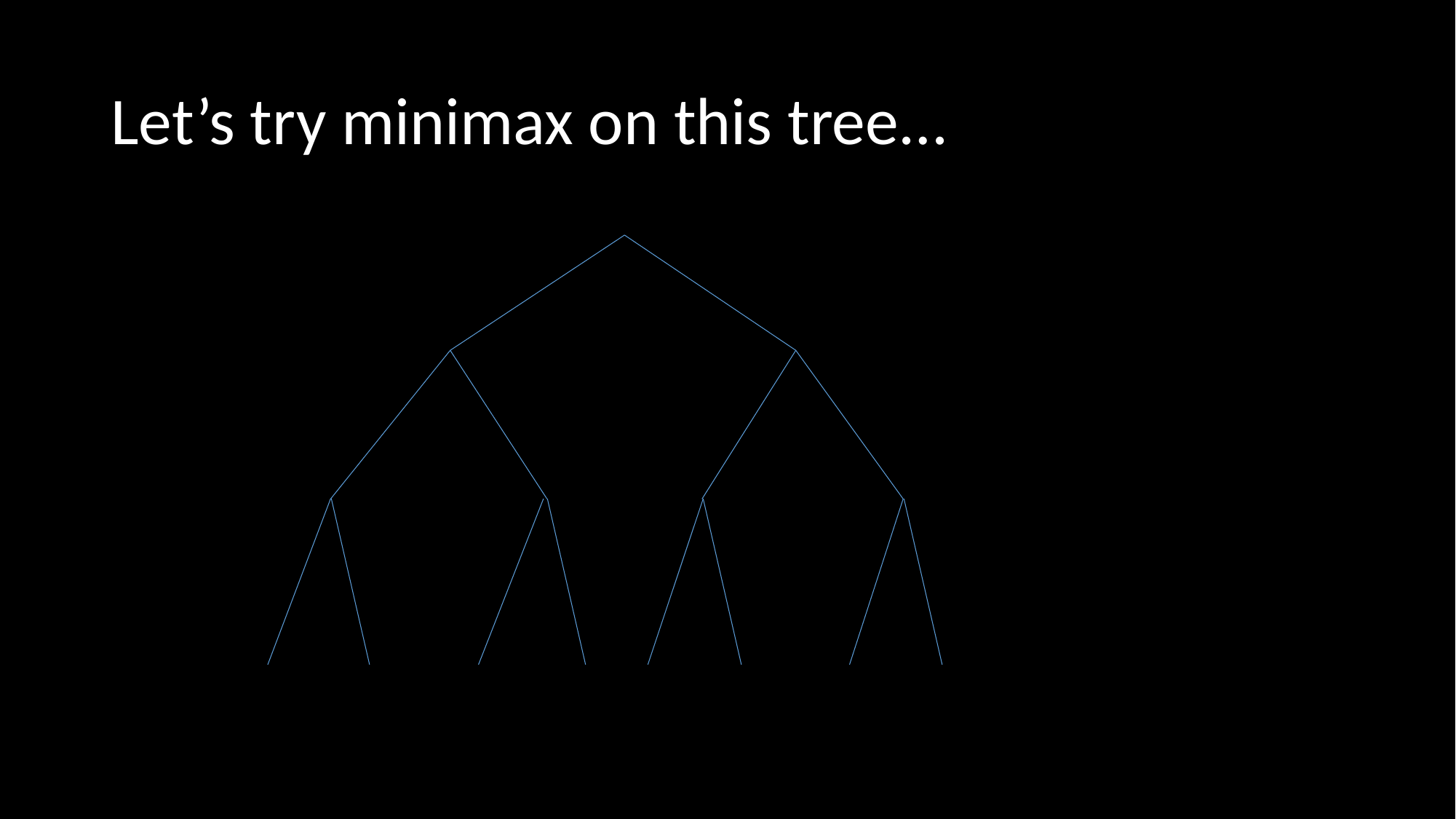

# Let’s try minimax on this tree…